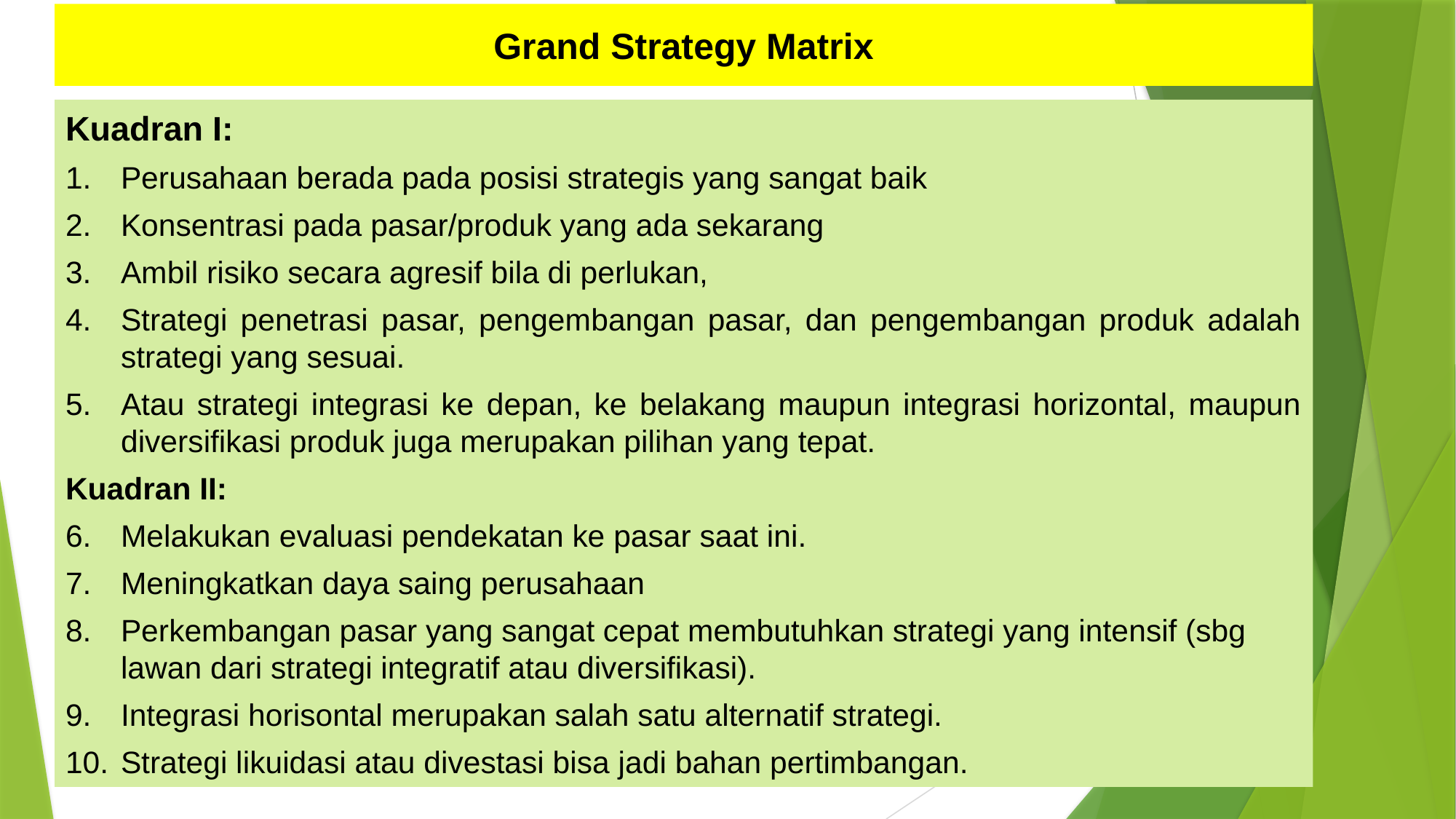

# Grand Strategy Matrix
Kuadran I:
Perusahaan berada pada posisi strategis yang sangat baik
Konsentrasi pada pasar/produk yang ada sekarang
Ambil risiko secara agresif bila di perlukan,
Strategi penetrasi pasar, pengembangan pasar, dan pengembangan produk adalah strategi yang sesuai.
Atau strategi integrasi ke depan, ke belakang maupun integrasi horizontal, maupun diversifikasi produk juga merupakan pilihan yang tepat.
Kuadran II:
Melakukan evaluasi pendekatan ke pasar saat ini.
Meningkatkan daya saing perusahaan
Perkembangan pasar yang sangat cepat membutuhkan strategi yang intensif (sbg lawan dari strategi integratif atau diversifikasi).
Integrasi horisontal merupakan salah satu alternatif strategi.
Strategi likuidasi atau divestasi bisa jadi bahan pertimbangan.